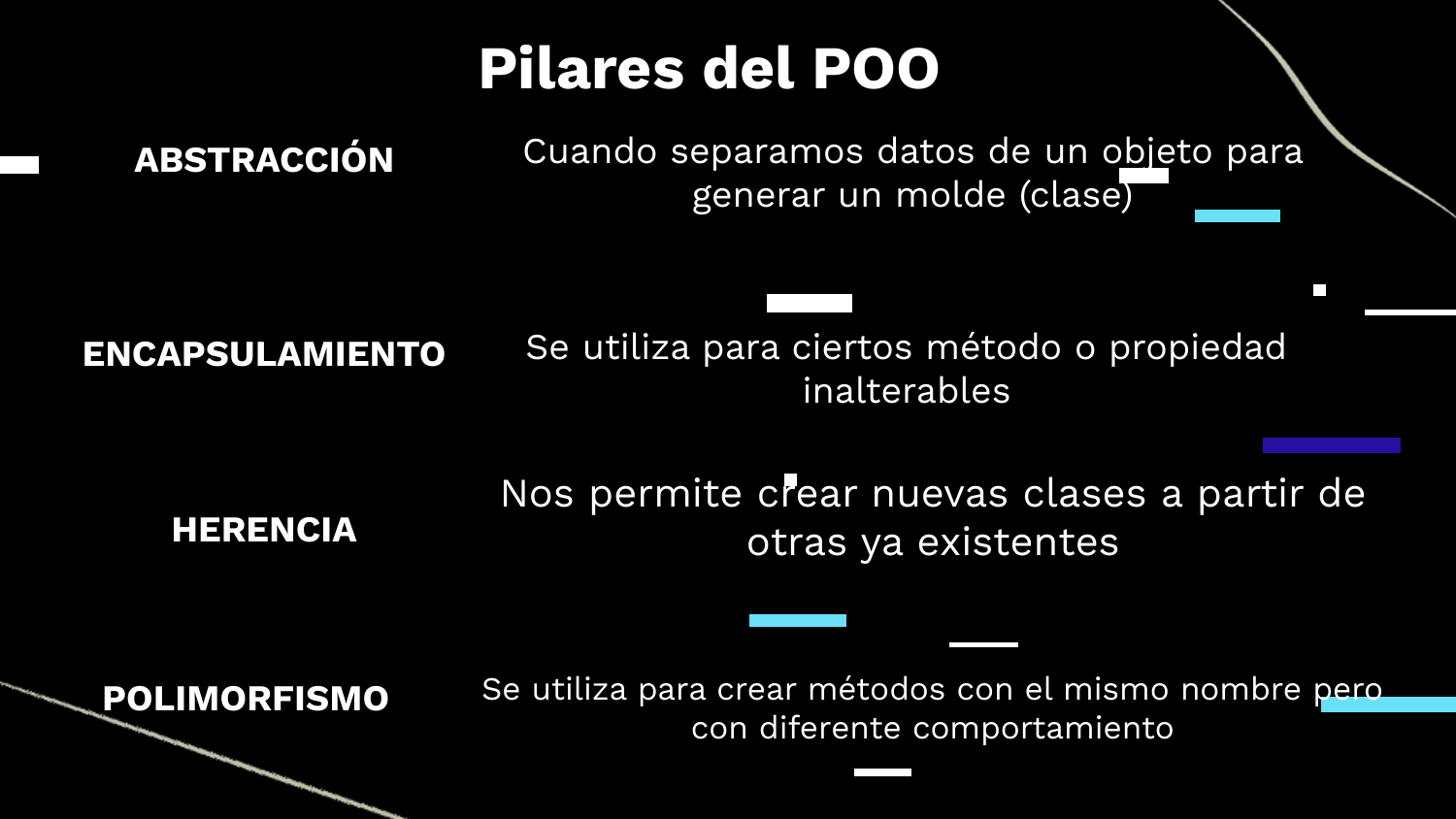

# Pilares del POO
ABSTRACCIÓN
Cuando separamos datos de un objeto para generar un molde (clase)

ENCAPSULAMIENTO
Se utiliza para ciertos método o propiedad inalterables

Nos permite crear nuevas clases a partir de otras ya existentes

HERENCIA

POLIMORFISMO
Se utiliza para crear métodos con el mismo nombre pero con diferente comportamiento